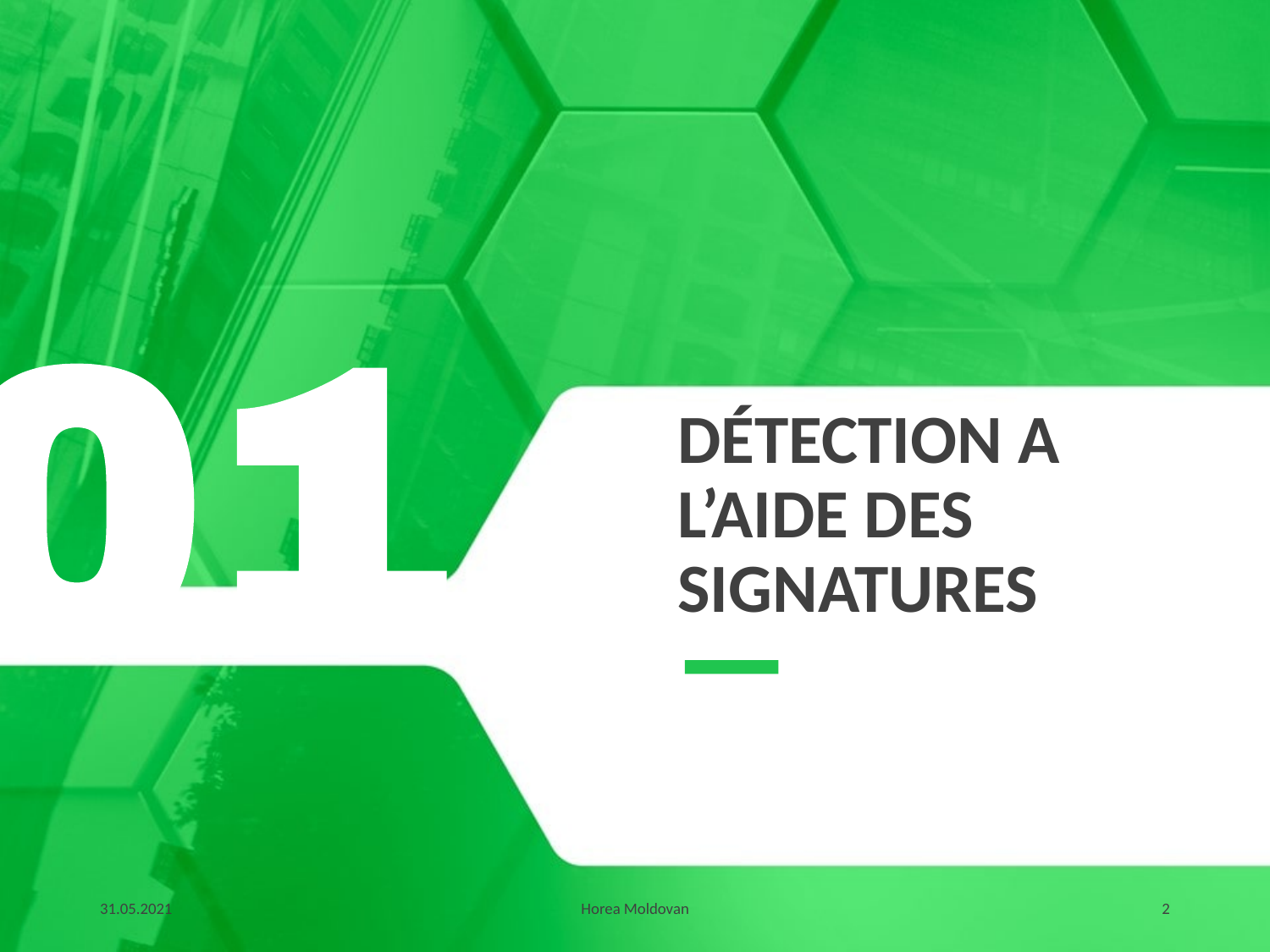

01
# Détection a l’aide des signatures
31.05.2021
Horea Moldovan
2